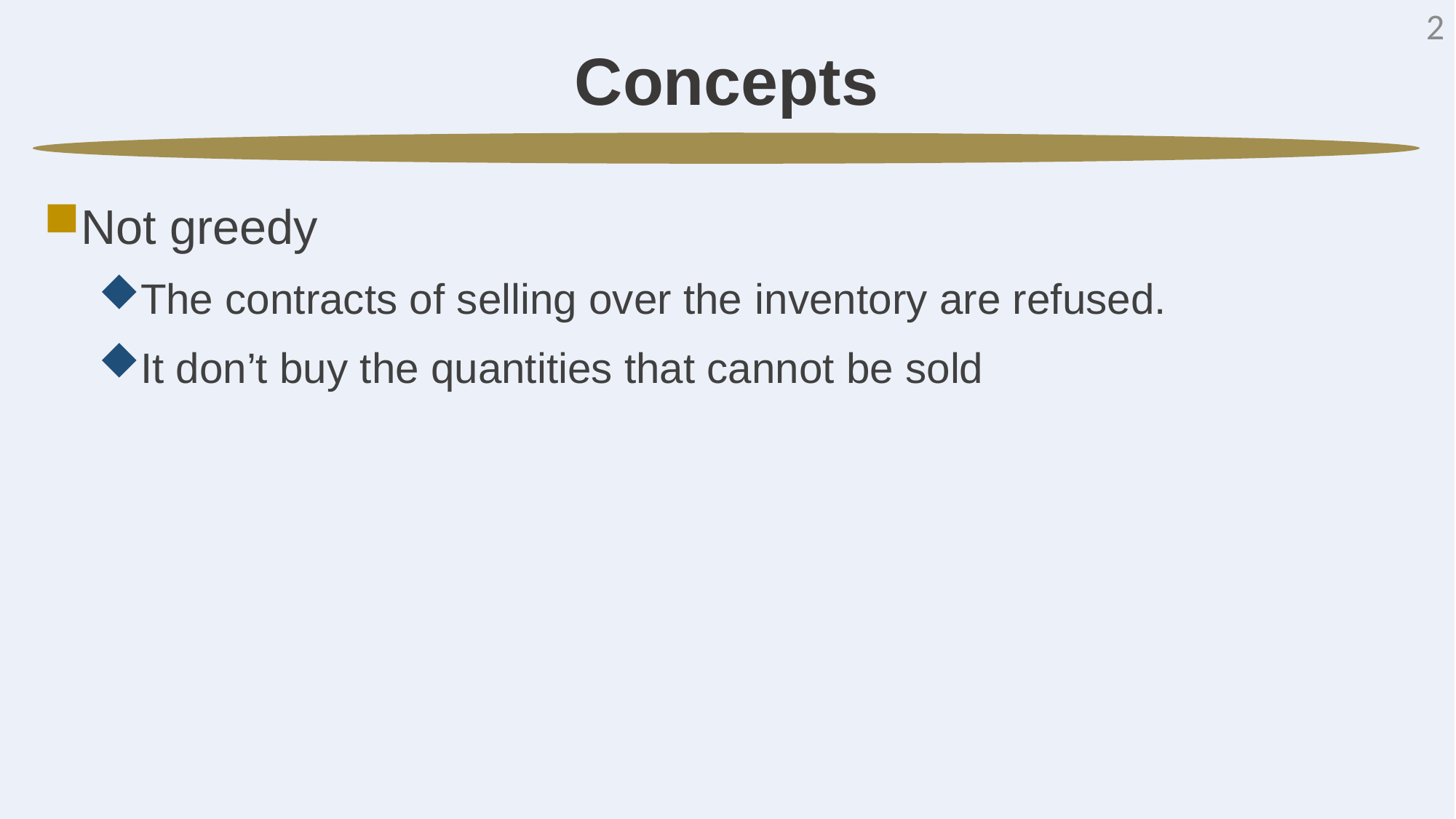

# Concepts
2
Not greedy
The contracts of selling over the inventory are refused.
It don’t buy the quantities that cannot be sold